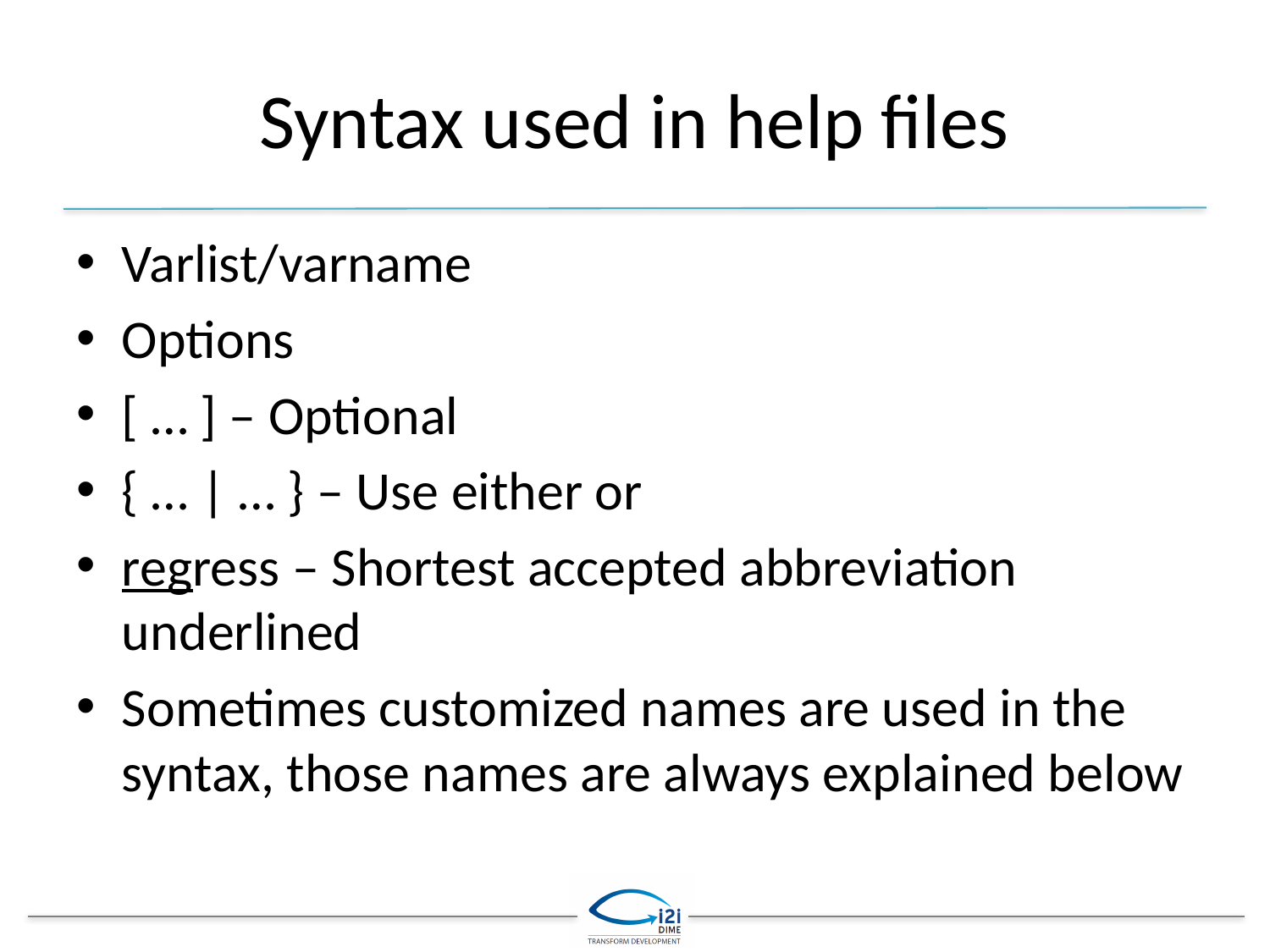

# Syntax used in help files
Varlist/varname
Options
[ … ] – Optional
{ … | … } – Use either or
regress – Shortest accepted abbreviation underlined
Sometimes customized names are used in the syntax, those names are always explained below